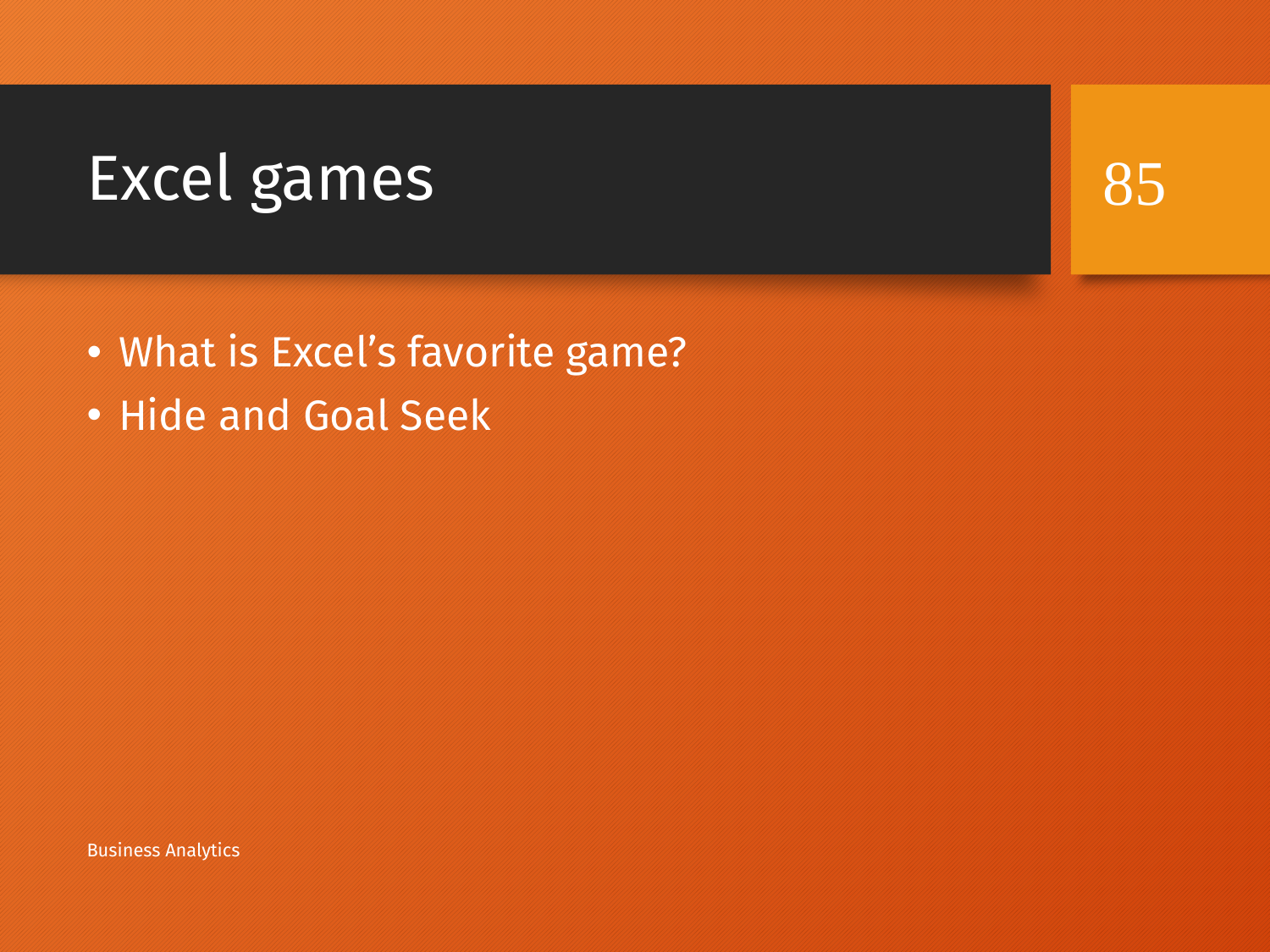

# Excel games
85
What is Excel’s favorite game?
Hide and Goal Seek
Business Analytics